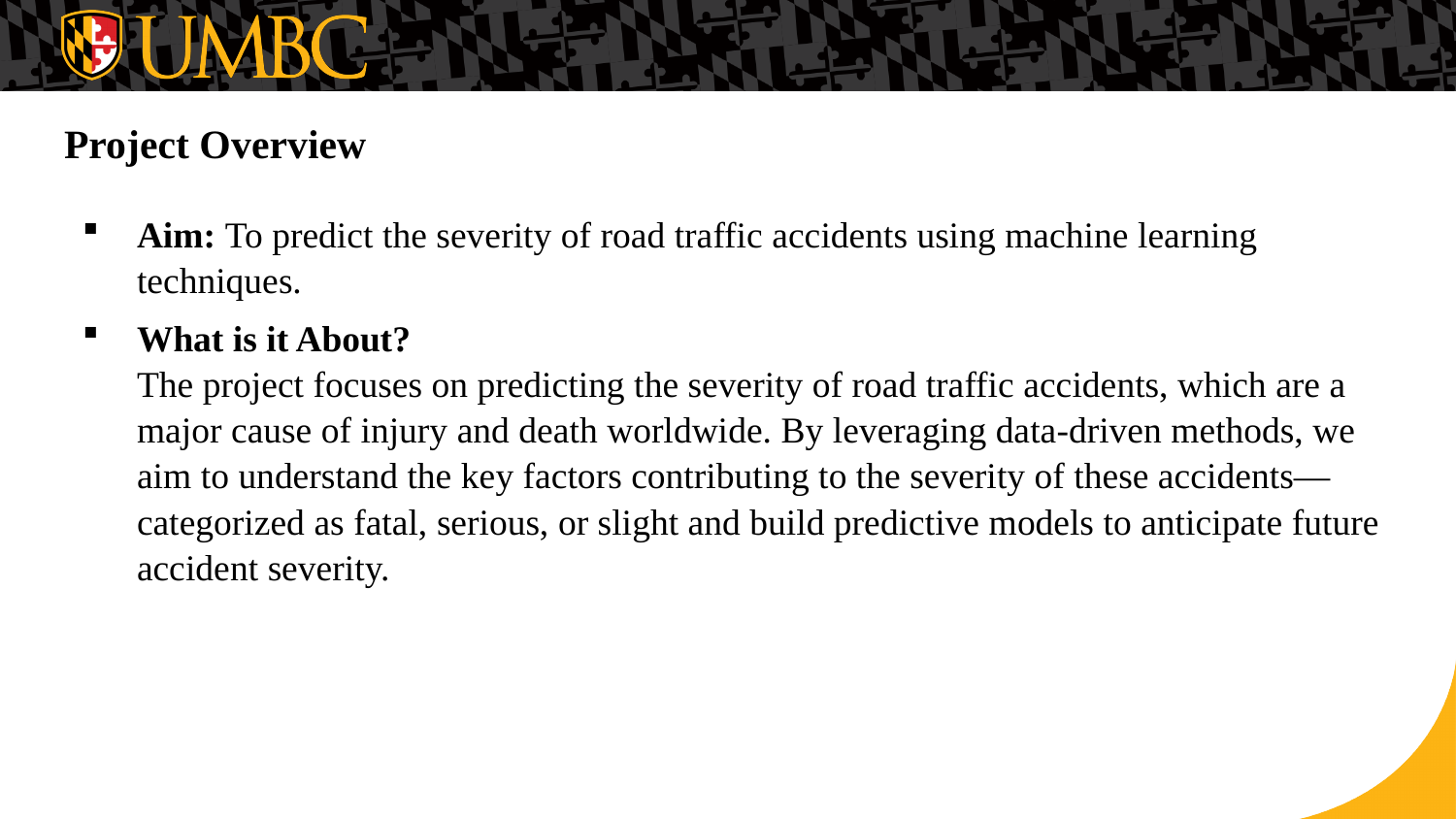

# Project Overview
Aim: To predict the severity of road traffic accidents using machine learning techniques.
What is it About?
The project focuses on predicting the severity of road traffic accidents, which are a major cause of injury and death worldwide. By leveraging data-driven methods, we aim to understand the key factors contributing to the severity of these accidents—categorized as fatal, serious, or slight and build predictive models to anticipate future accident severity.